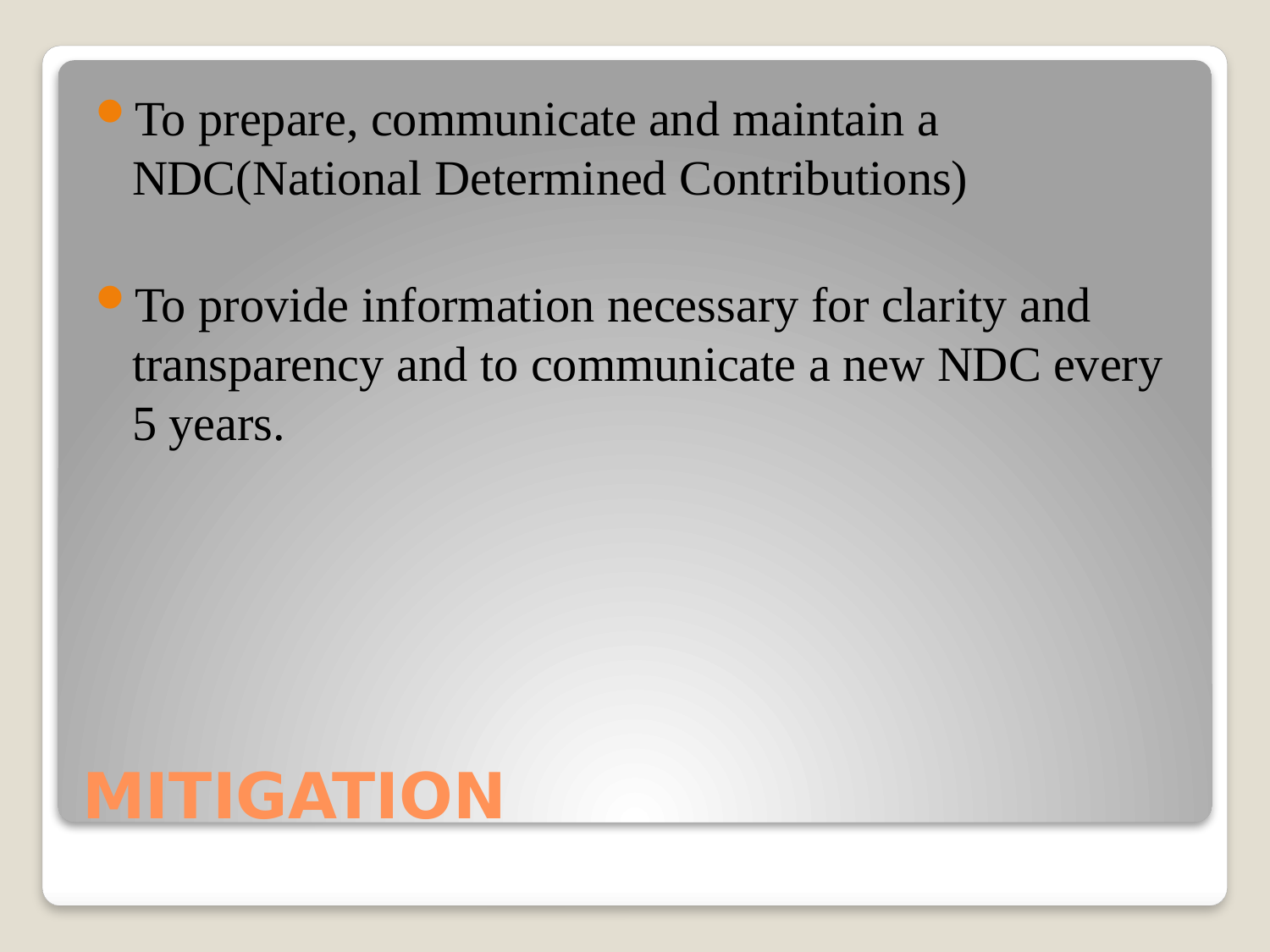

To prepare, communicate and maintain a NDC(National Determined Contributions)

To provide information necessary for clarity and transparency and to communicate a new NDC every 5 years.

# MITIGATION